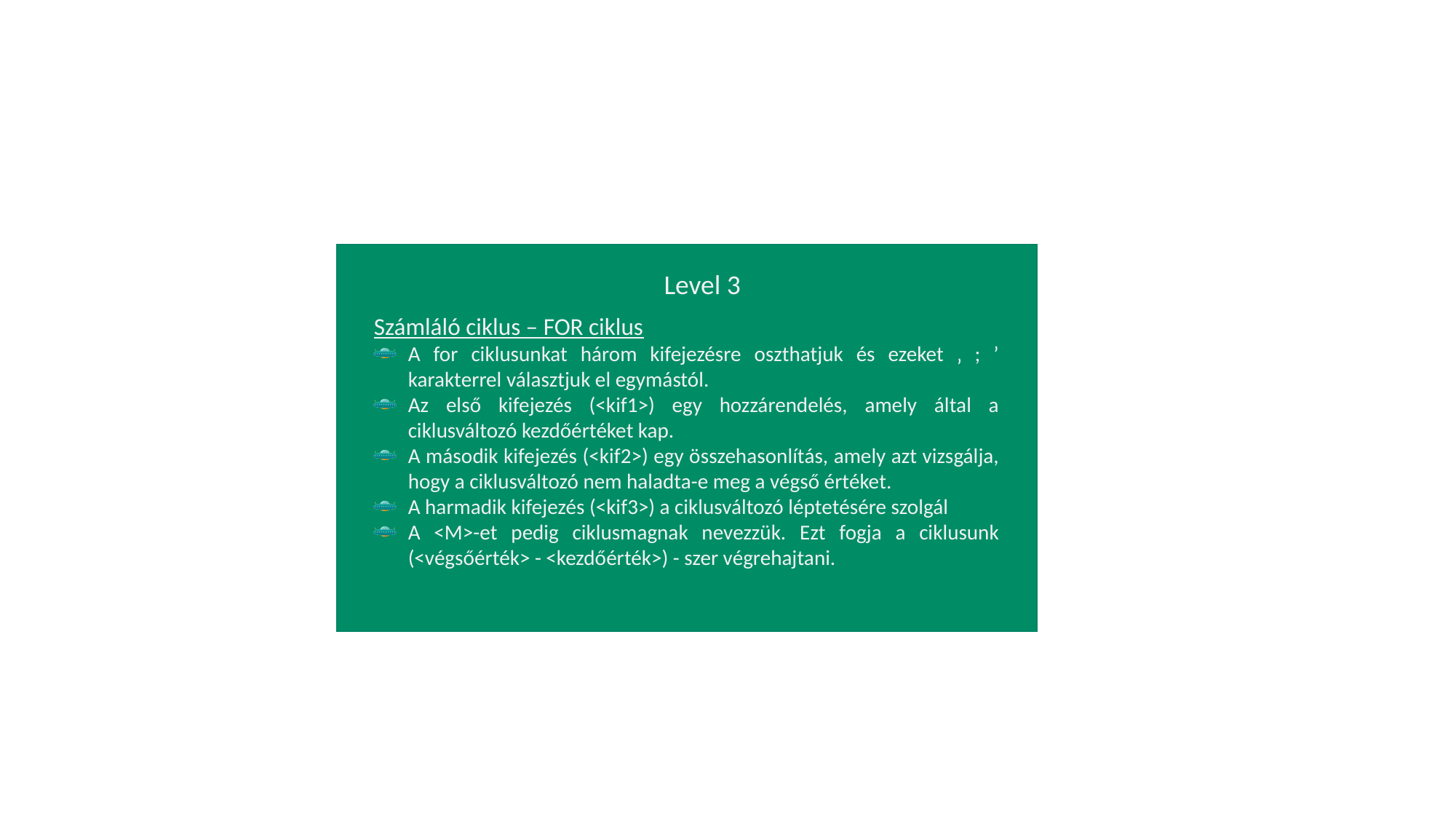

Level 3
Számláló ciklus – FOR ciklus
A for ciklusunkat három kifejezésre oszthatjuk és ezeket ‚ ; ’ karakterrel választjuk el egymástól.
Az első kifejezés (<kif1>) egy hozzárendelés, amely által a ciklusváltozó kezdőértéket kap.
A második kifejezés (<kif2>) egy összehasonlítás, amely azt vizsgálja, hogy a ciklusváltozó nem haladta-e meg a végső értéket.
A harmadik kifejezés (<kif3>) a ciklusváltozó léptetésére szolgál
A <M>-et pedig ciklusmagnak nevezzük. Ezt fogja a ciklusunk (<végsőérték> - <kezdőérték>) - szer végrehajtani.